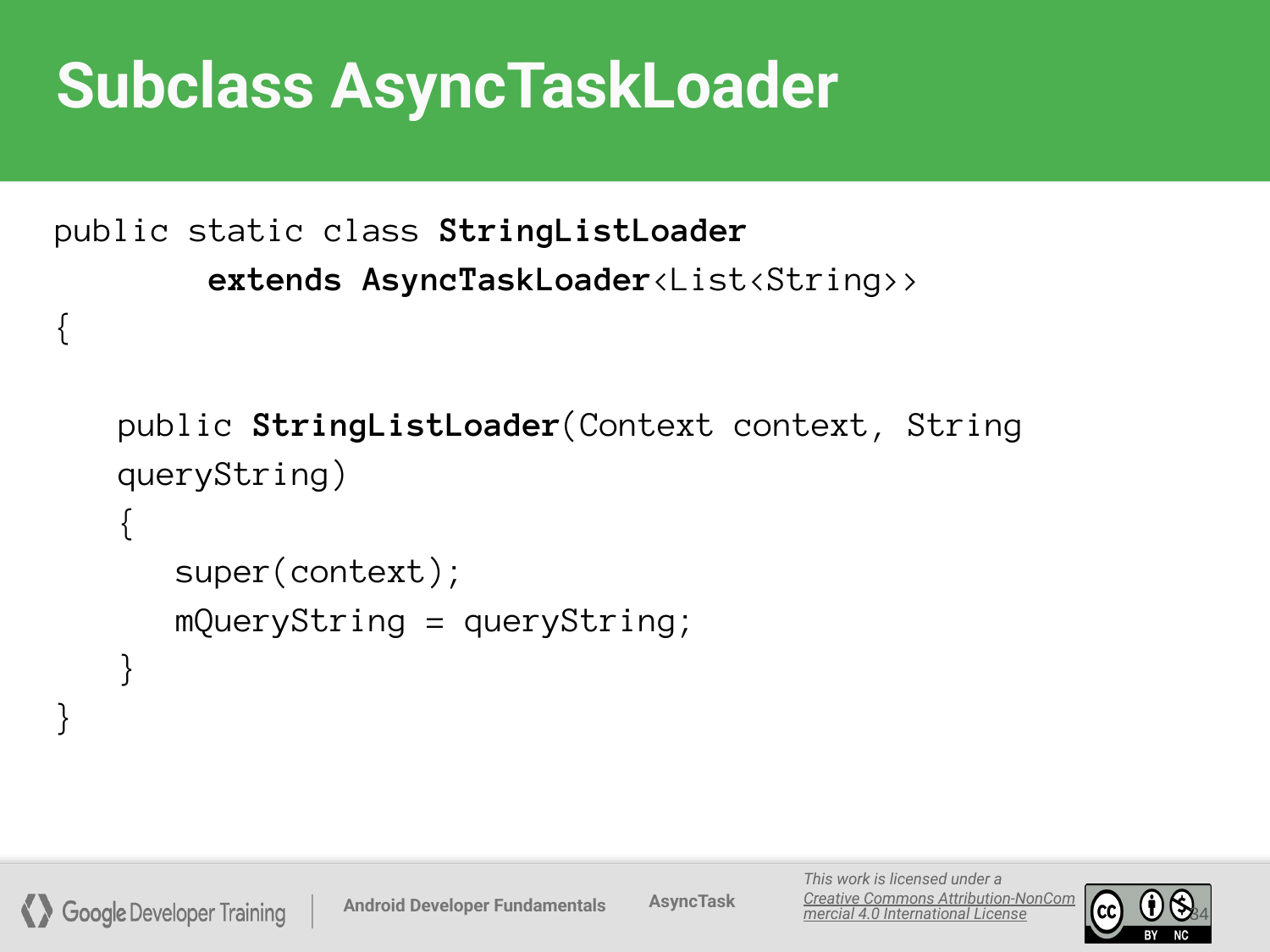

# Subclass AsyncTaskLoader

public static class StringListLoader
        extends AsyncTaskLoader<List<String>>
{

public StringListLoader(Context context, String queryString)
{
   super(context);
   mQueryString = queryString;
}
}

34